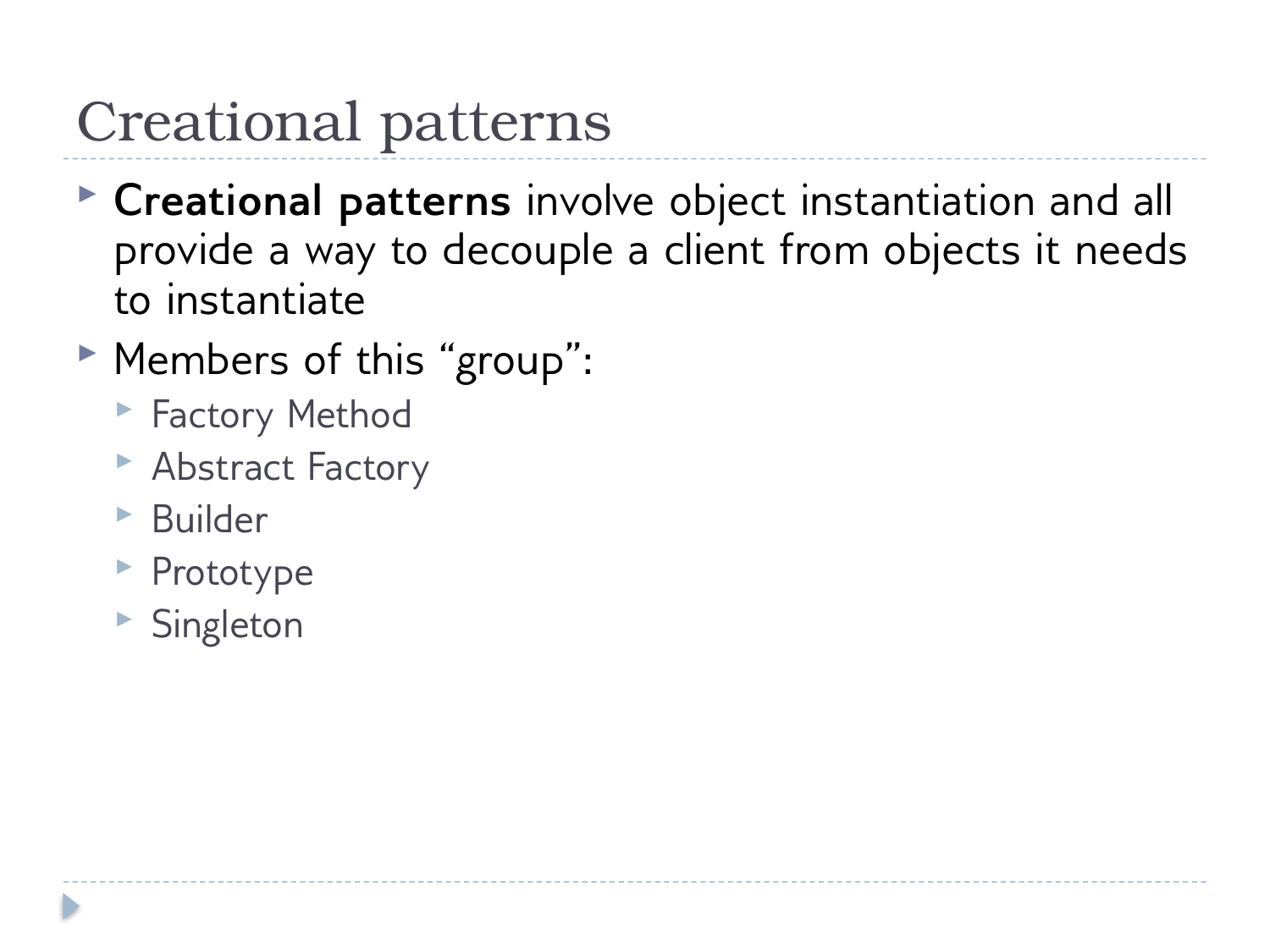

# Creational patterns
Creational patterns involve object instantiation and all provide a way to decouple a client from objects it needs to instantiate
Members of this “group”:
Factory Method
Abstract Factory
Builder
Prototype
Singleton